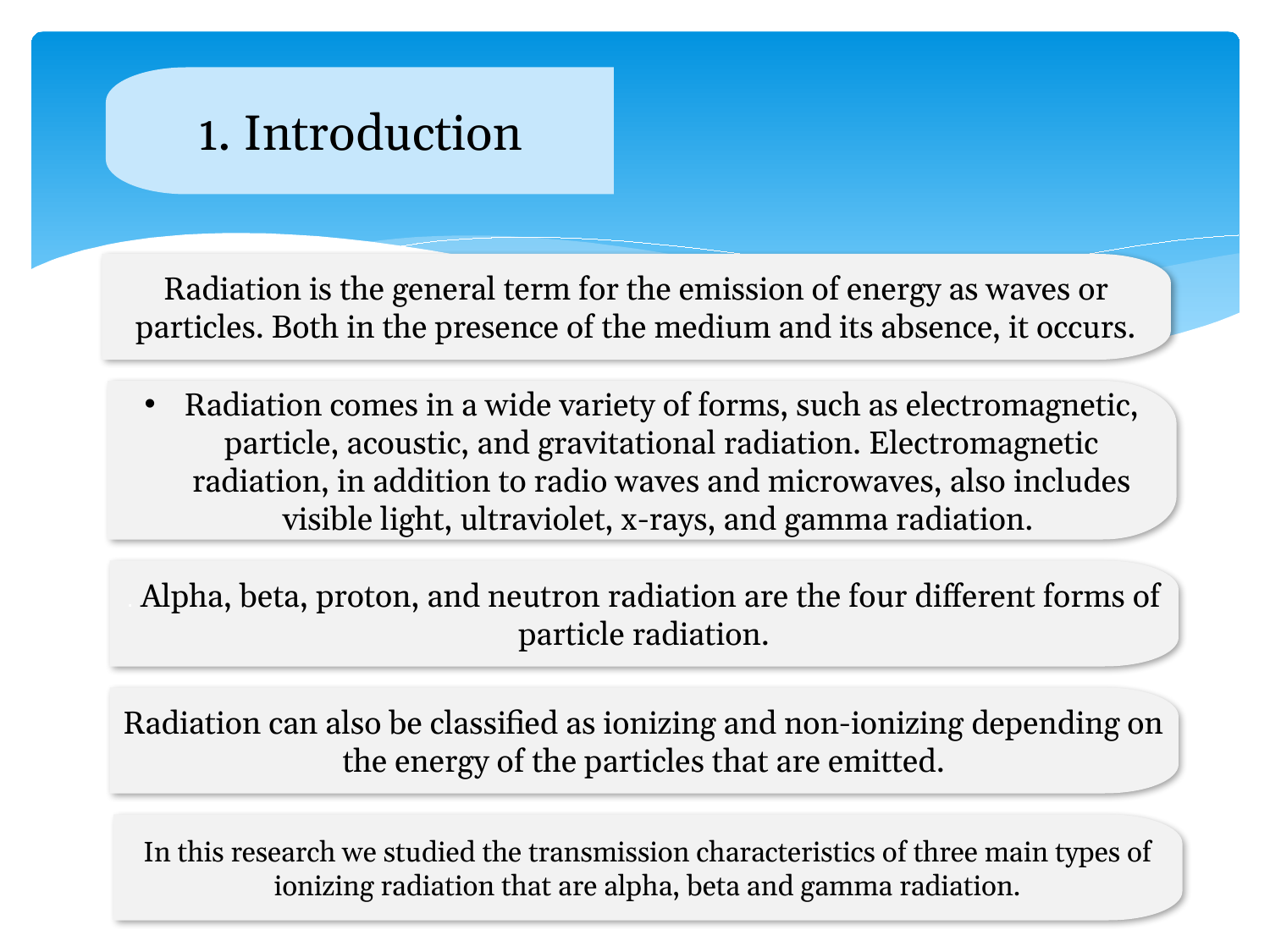

1. Introduction
Radiation is the general term for the emission of energy as waves or particles. Both in the presence of the medium and its absence, it occurs.
Radiation comes in a wide variety of forms, such as electromagnetic, particle, acoustic, and gravitational radiation. Electromagnetic radiation, in addition to radio waves and microwaves, also includes visible light, ultraviolet, x-rays, and gamma radiation.
. Alpha, beta, proton, and neutron radiation are the four different forms of particle radiation.
Radiation can also be classified as ionizing and non-ionizing depending on the energy of the particles that are emitted.
In this research we studied the transmission characteristics of three main types of ionizing radiation that are alpha, beta and gamma radiation.